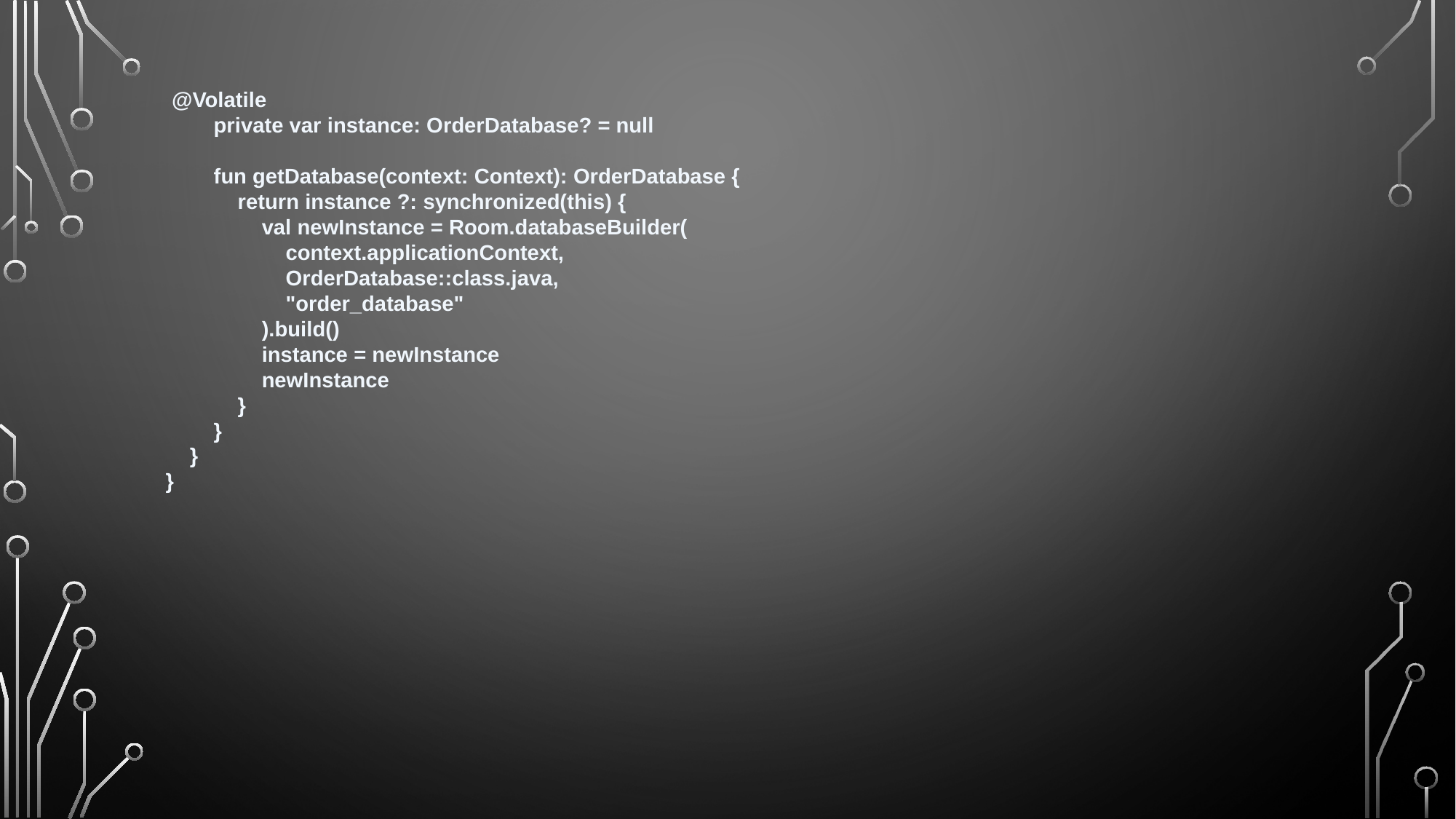

@Volatile
        private var instance: OrderDatabase? = null

        fun getDatabase(context: Context): OrderDatabase {
            return instance ?: synchronized(this) {
                val newInstance = Room.databaseBuilder(
                    context.applicationContext,
                    OrderDatabase::class.java,
                    "order_database"
                ).build()
                instance = newInstance
                newInstance
            }
        }
    }
}